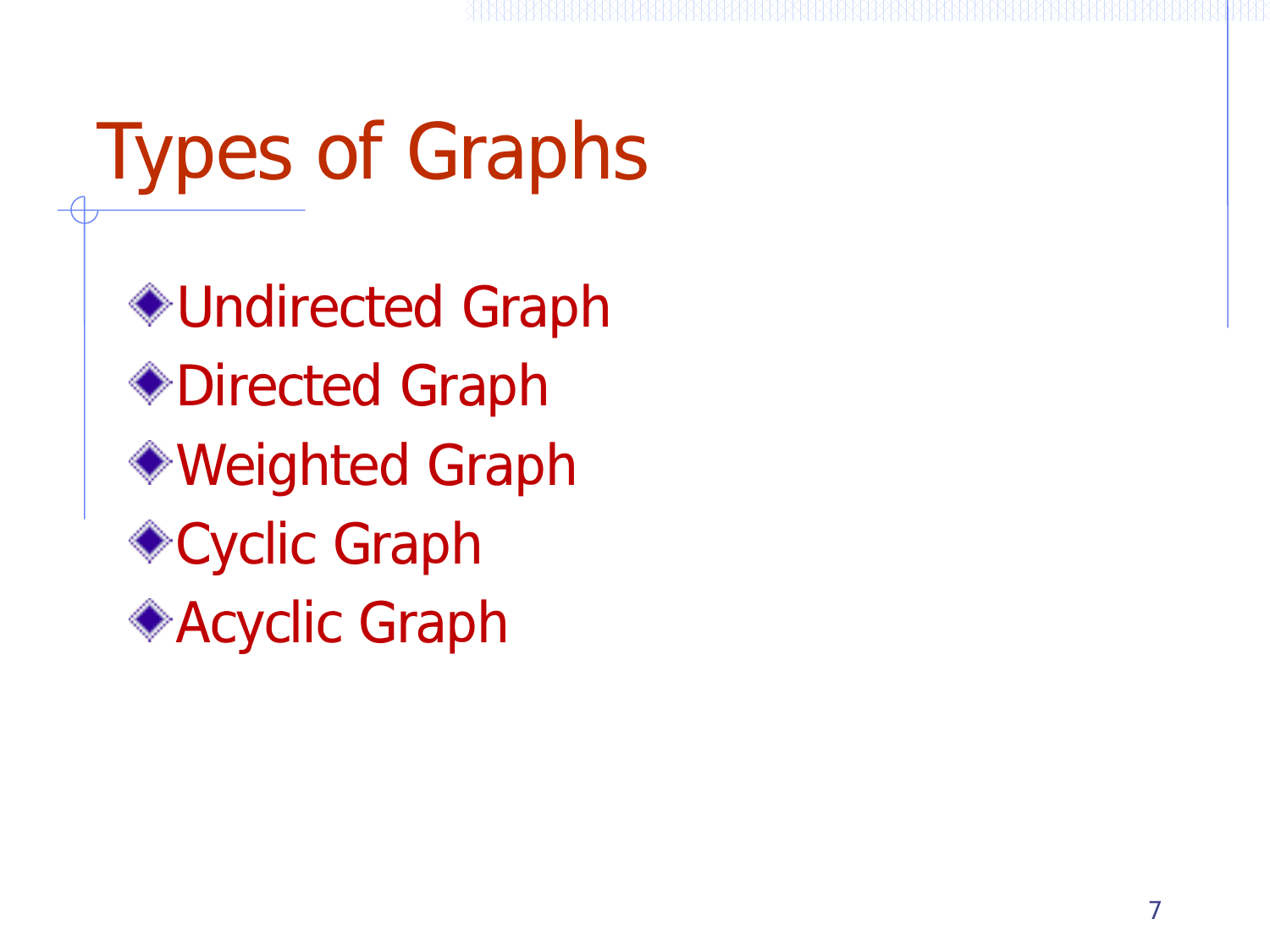

# Types of Graphs
Undirected Graph
Directed Graph
Weighted Graph
Cyclic Graph
Acyclic Graph
7